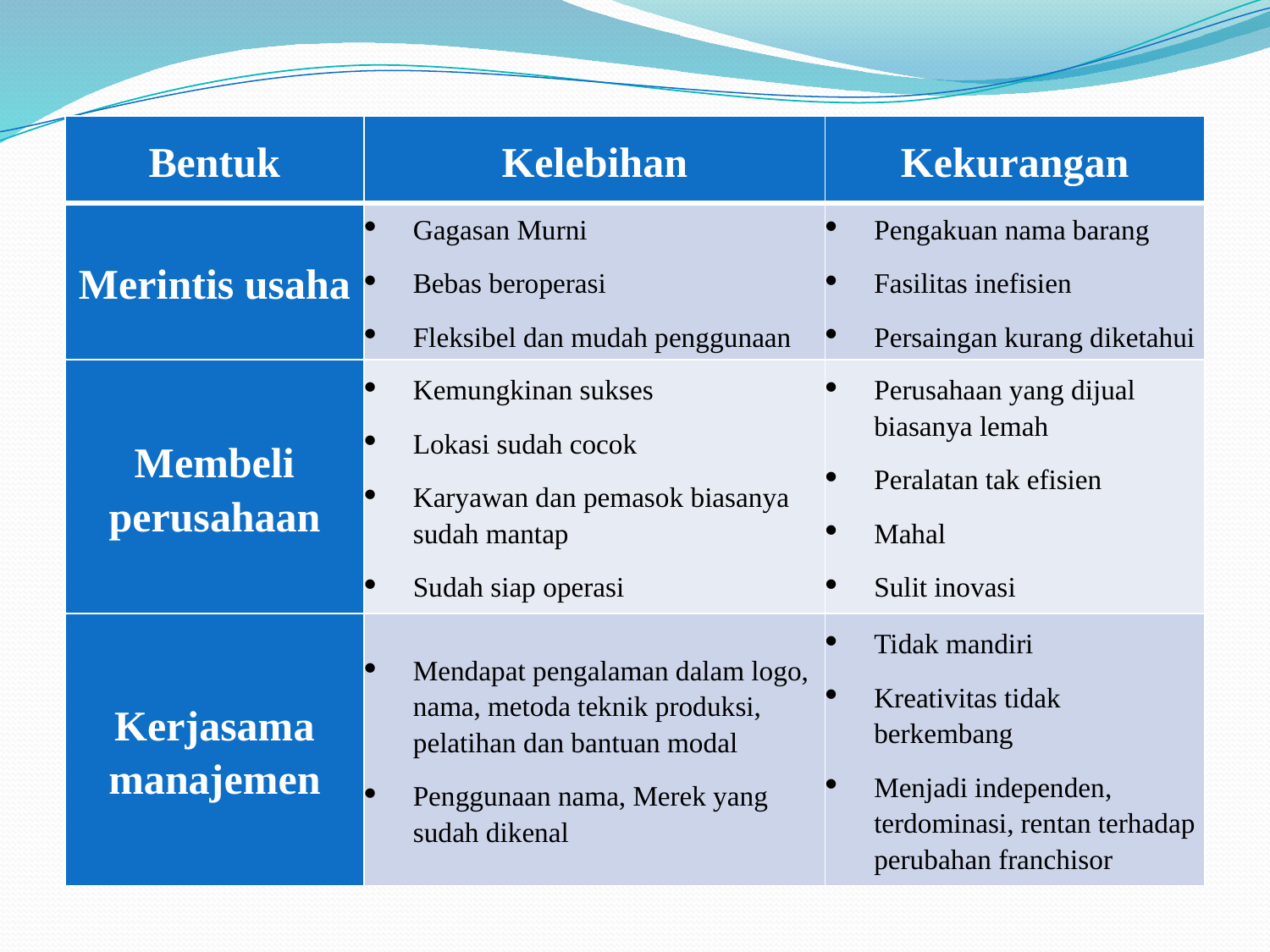

| Bentuk | Kelebihan | Kekurangan |
| --- | --- | --- |
| Merintis usaha | Gagasan Murni Bebas beroperasi Fleksibel dan mudah penggunaan | Pengakuan nama barang Fasilitas inefisien Persaingan kurang diketahui |
| Membeli perusahaan | Kemungkinan sukses Lokasi sudah cocok Karyawan dan pemasok biasanya sudah mantap Sudah siap operasi | Perusahaan yang dijual biasanya lemah Peralatan tak efisien Mahal Sulit inovasi |
| Kerjasama manajemen | Mendapat pengalaman dalam logo, nama, metoda teknik produksi, pelatihan dan bantuan modal Penggunaan nama, Merek yang sudah dikenal | Tidak mandiri Kreativitas tidak berkembang Menjadi independen, terdominasi, rentan terhadap perubahan franchisor |